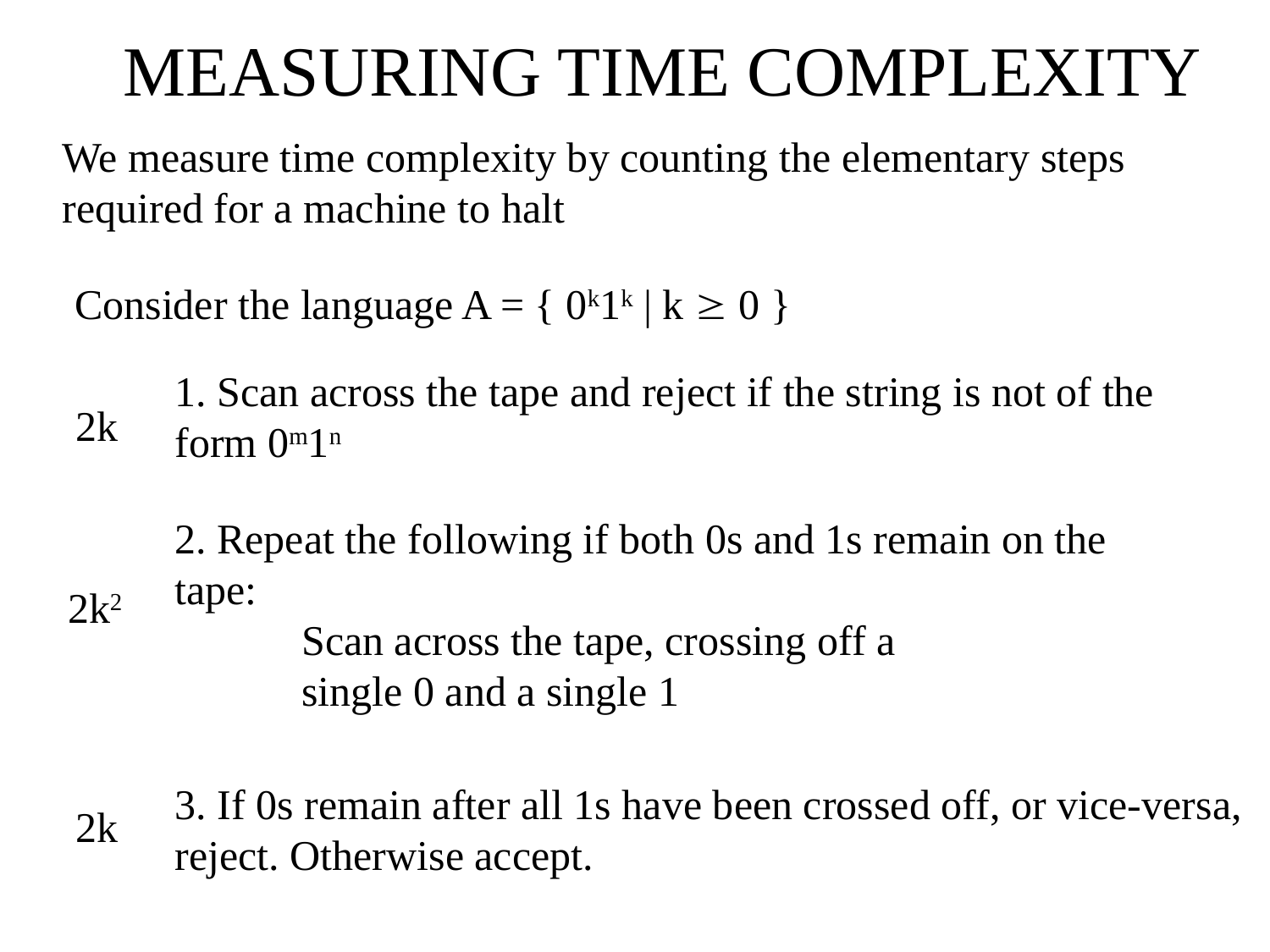

MEASURING TIME COMPLEXITY
We measure time complexity by counting the elementary steps required for a machine to halt
Consider the language A = { 0k1k | k ≥ 0 }
1. Scan across the tape and reject if the string is not of the form 0m1n
2k
2. Repeat the following if both 0s and 1s remain on the tape:
	Scan across the tape, crossing off a
	single 0 and a single 1
2k2
3. If 0s remain after all 1s have been crossed off, or vice-versa, reject. Otherwise accept.
2k